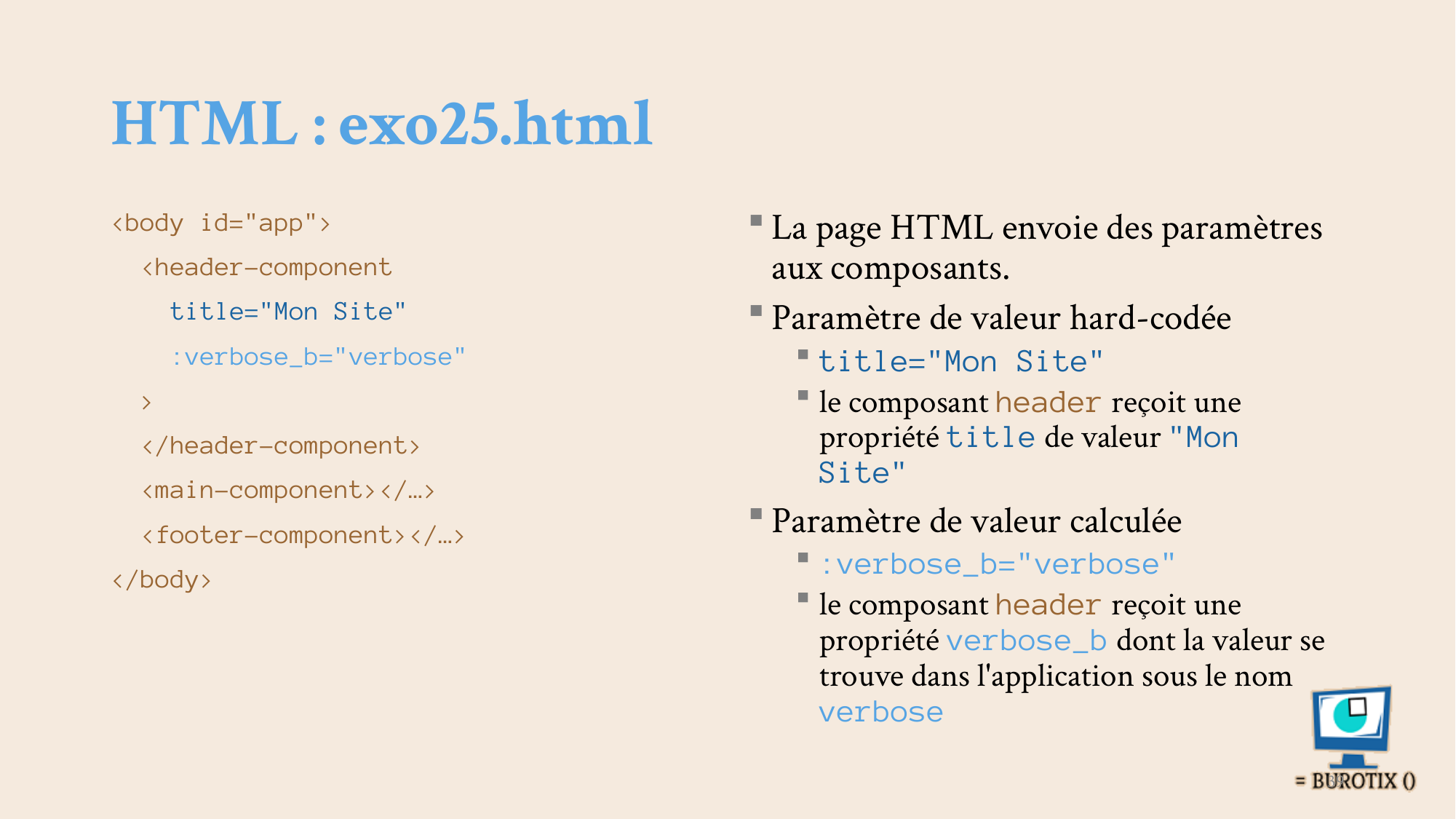

# HTML : exo25.html
<body id="app">
  <header-component
    title="Mon Site"
    :verbose_b="verbose"
  >
  </header-component>
  <main-component></…>
  <footer-component></…>
</body>
La page HTML envoie des paramètres aux composants.
Paramètre de valeur hard-codée
title="Mon Site"
le composant header reçoit une propriété title de valeur "Mon Site"
Paramètre de valeur calculée
:verbose_b="verbose"
le composant header reçoit une propriété verbose_b dont la valeur se trouve dans l'application sous le nom verbose

39